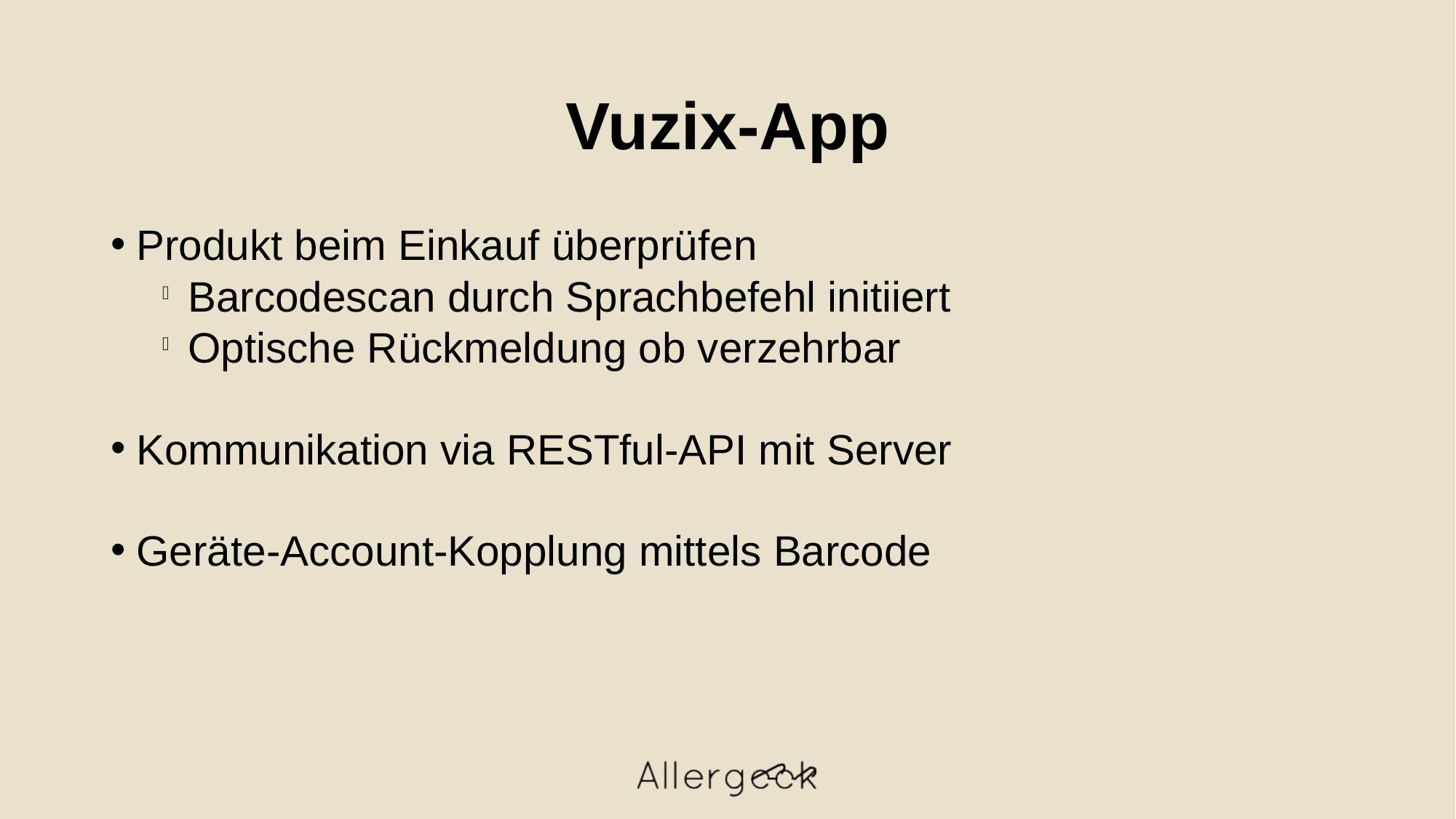

Vuzix-App
Produkt beim Einkauf überprüfen
Barcodescan durch Sprachbefehl initiiert
Optische Rückmeldung ob verzehrbar

Kommunikation via RESTful-API mit Server

Geräte-Account-Kopplung mittels Barcode